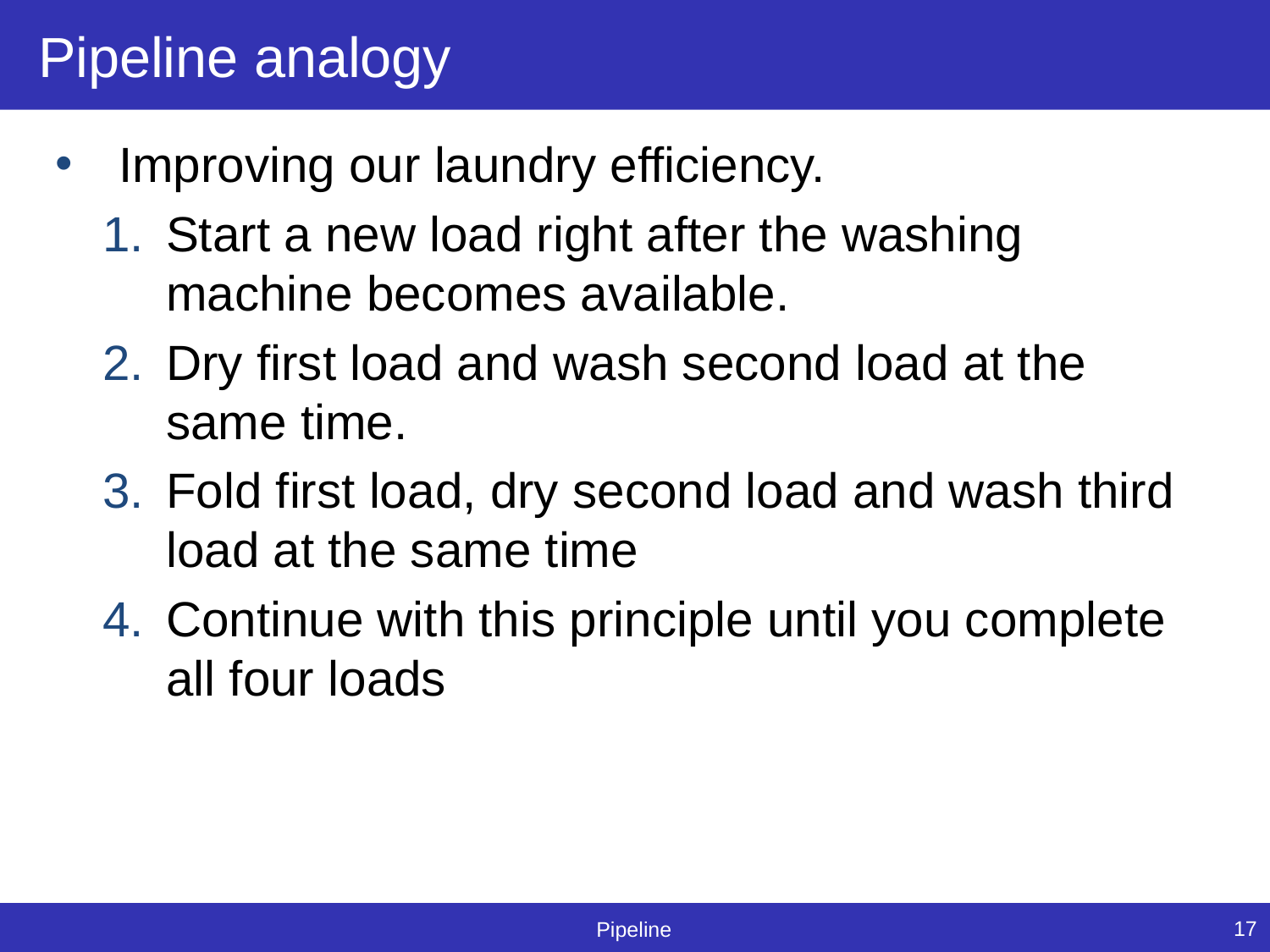

# Pipeline analogy
Improving our laundry efficiency.
Start a new load right after the washing machine becomes available.
Dry first load and wash second load at the same time.
Fold first load, dry second load and wash third load at the same time
Continue with this principle until you complete all four loads

17